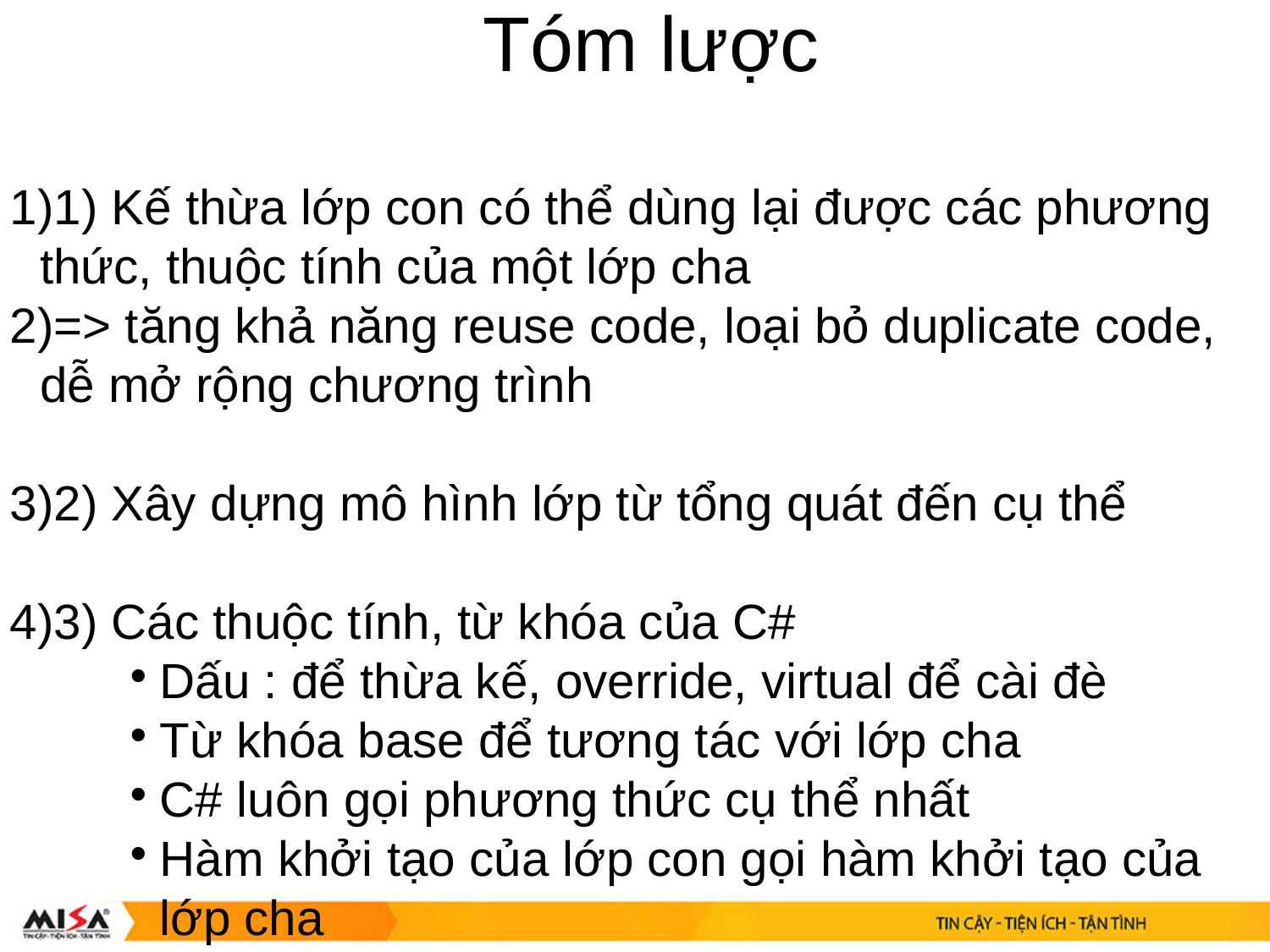

Tóm lược

1) Kế thừa lớp con có thể dùng lại được các phương thức, thuộc tính của một lớp cha
=> tăng khả năng reuse code, loại bỏ duplicate code, dễ mở rộng chương trình

2) Xây dựng mô hình lớp từ tổng quát đến cụ thể

3) Các thuộc tính, từ khóa của C#
Dấu : để thừa kế, override, virtual để cài đè
Từ khóa base để tương tác với lớp cha
C# luôn gọi phương thức cụ thể nhất
Hàm khởi tạo của lớp con gọi hàm khởi tạo của lớp cha